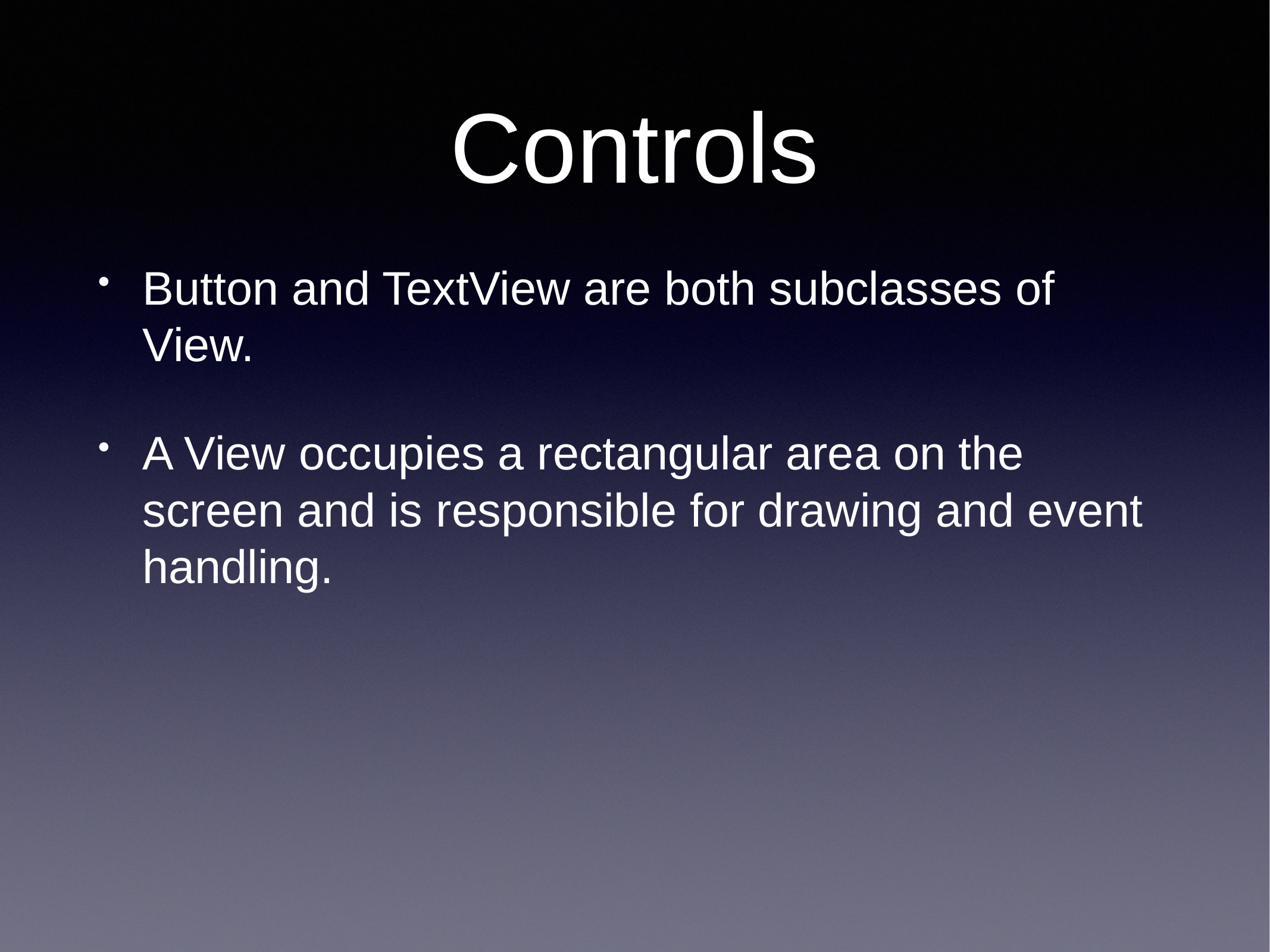

# Controls
Button and TextView are both subclasses of View.
A View occupies a rectangular area on the screen and is responsible for drawing and event handling.